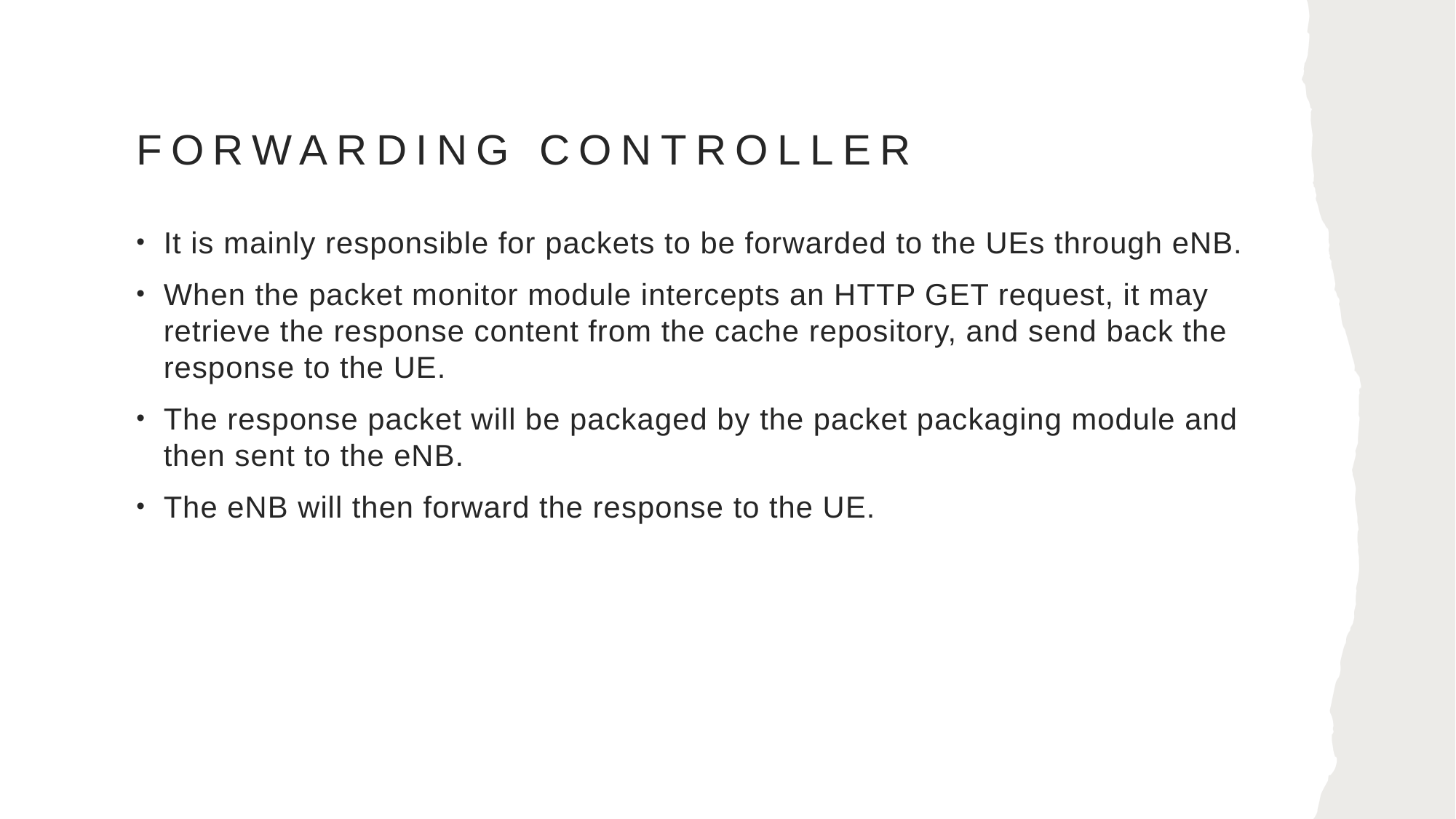

# FORWARDING CONTROLLER
It is mainly responsible for packets to be forwarded to the UEs through eNB.
When the packet monitor module intercepts an HTTP GET request, it may retrieve the response content from the cache repository, and send back the response to the UE.
The response packet will be packaged by the packet packaging module and then sent to the eNB.
The eNB will then forward the response to the UE.